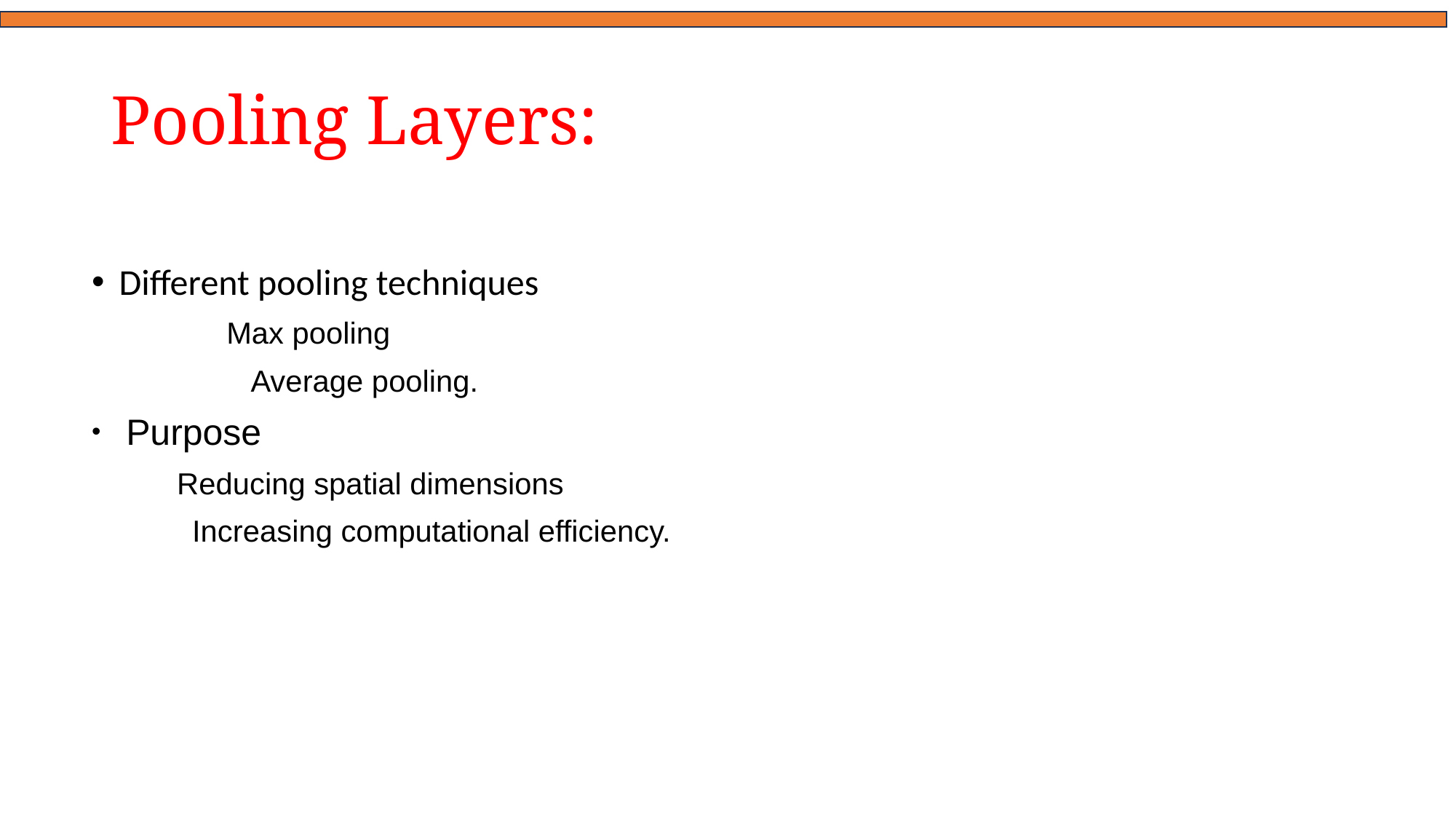

# Pooling Layers:
Different pooling techniques
                   Max pooling
                   Average pooling.
 Purpose
            Reducing spatial dimensions
            Increasing computational efficiency.